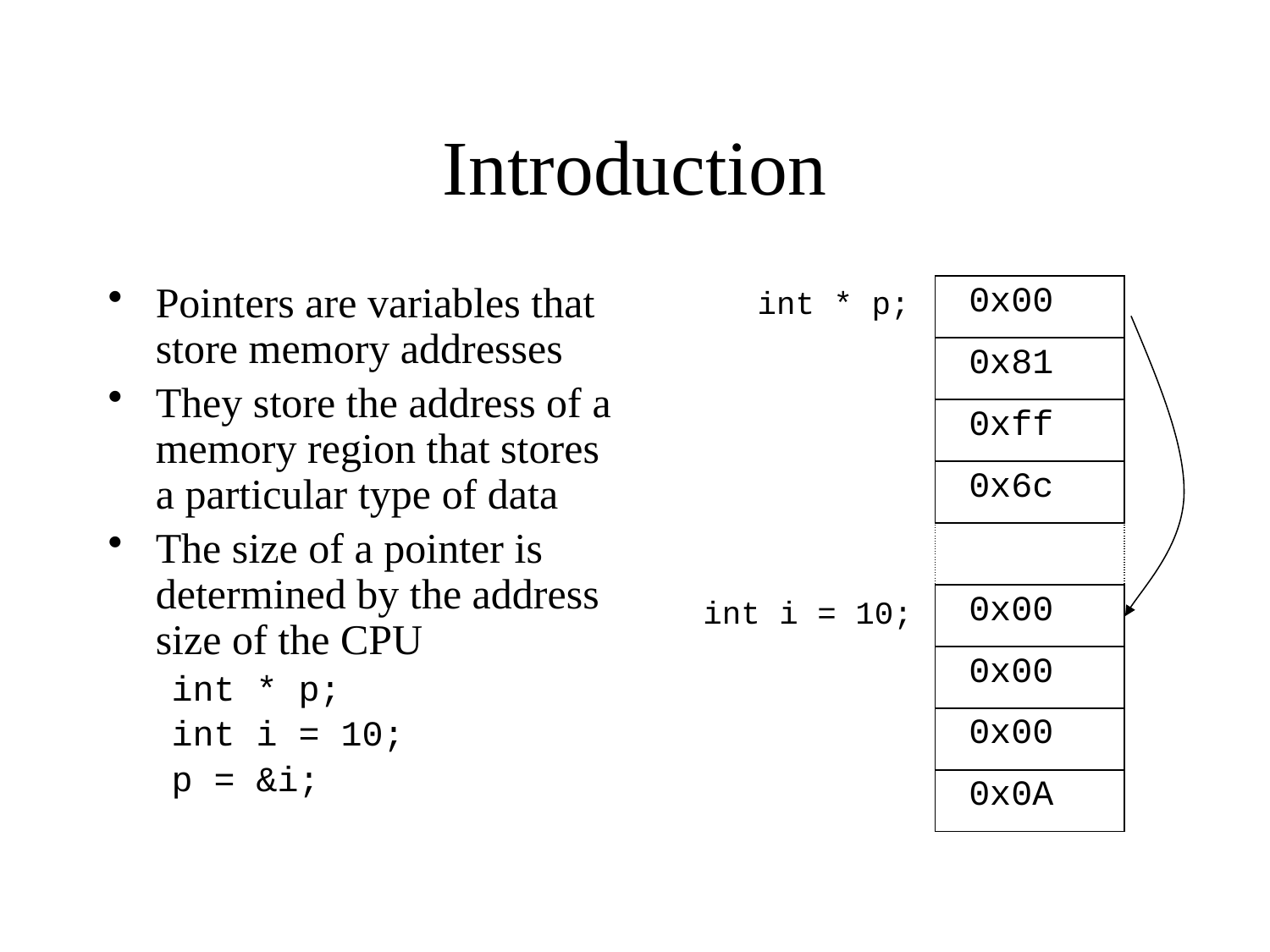

# Introduction
Pointers are variables that store memory addresses
They store the address of a memory region that stores a particular type of data
The size of a pointer is determined by the address size of the CPU
int * p;
int i = 10;
p = &i;
int * p;
| 0x00 |
| --- |
| 0x81 |
| 0xff |
| 0x6c |
|  |
| 0x00 |
| 0x00 |
| 0x00 |
| 0x0A |

int i = 10;